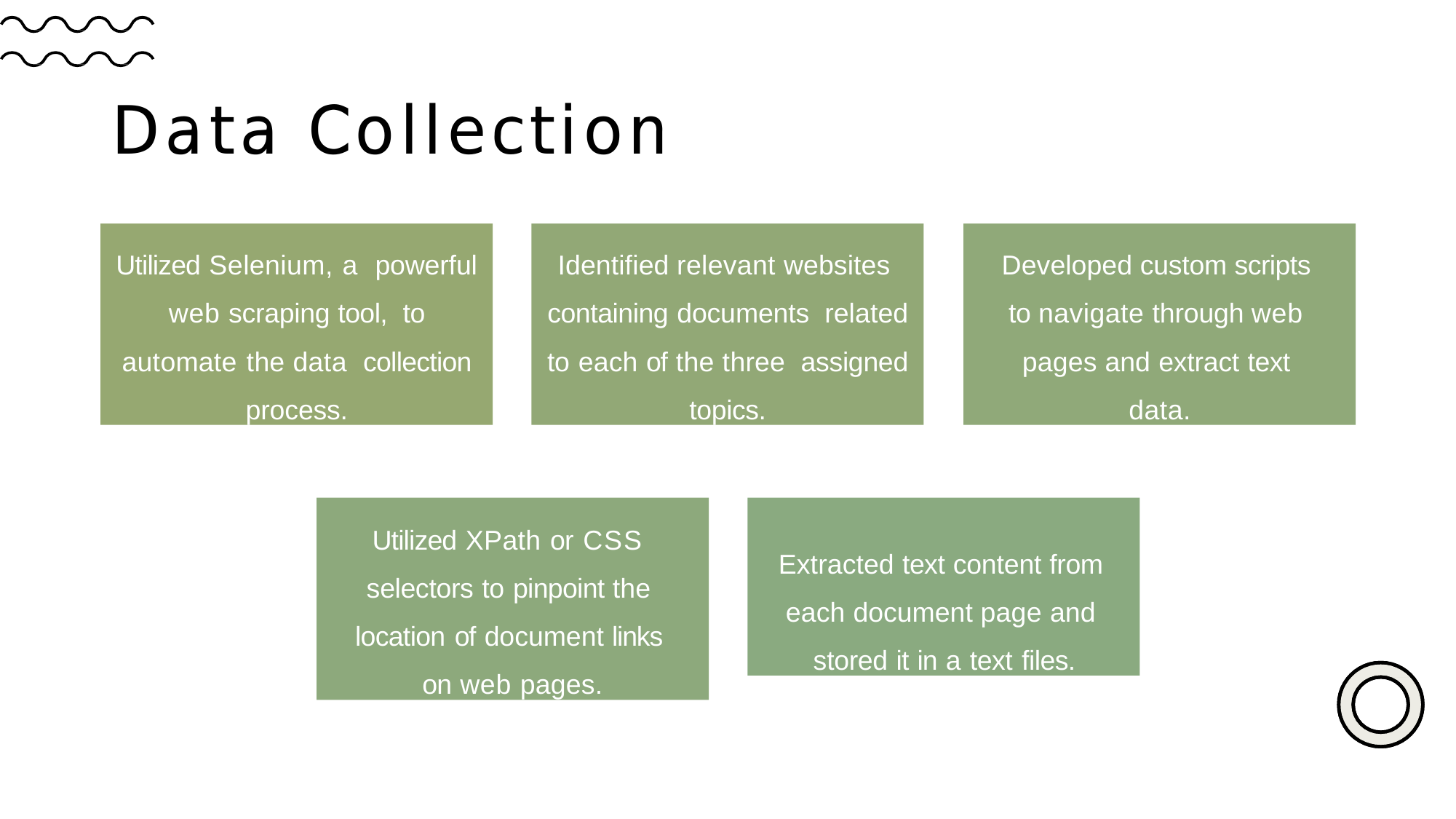

# Data Collection
Utilized Selenium, a  powerful web scraping tool,  to automate the data  collection process.
Identified relevant websites  containing documents  related to each of the three  assigned topics.
Developed custom scripts  to navigate through web  pages and extract text  data.
Utilized XPath or CSS  selectors to pinpoint the  location of document links  on web pages.
Extracted text content from  each document page and  stored it in a text files.